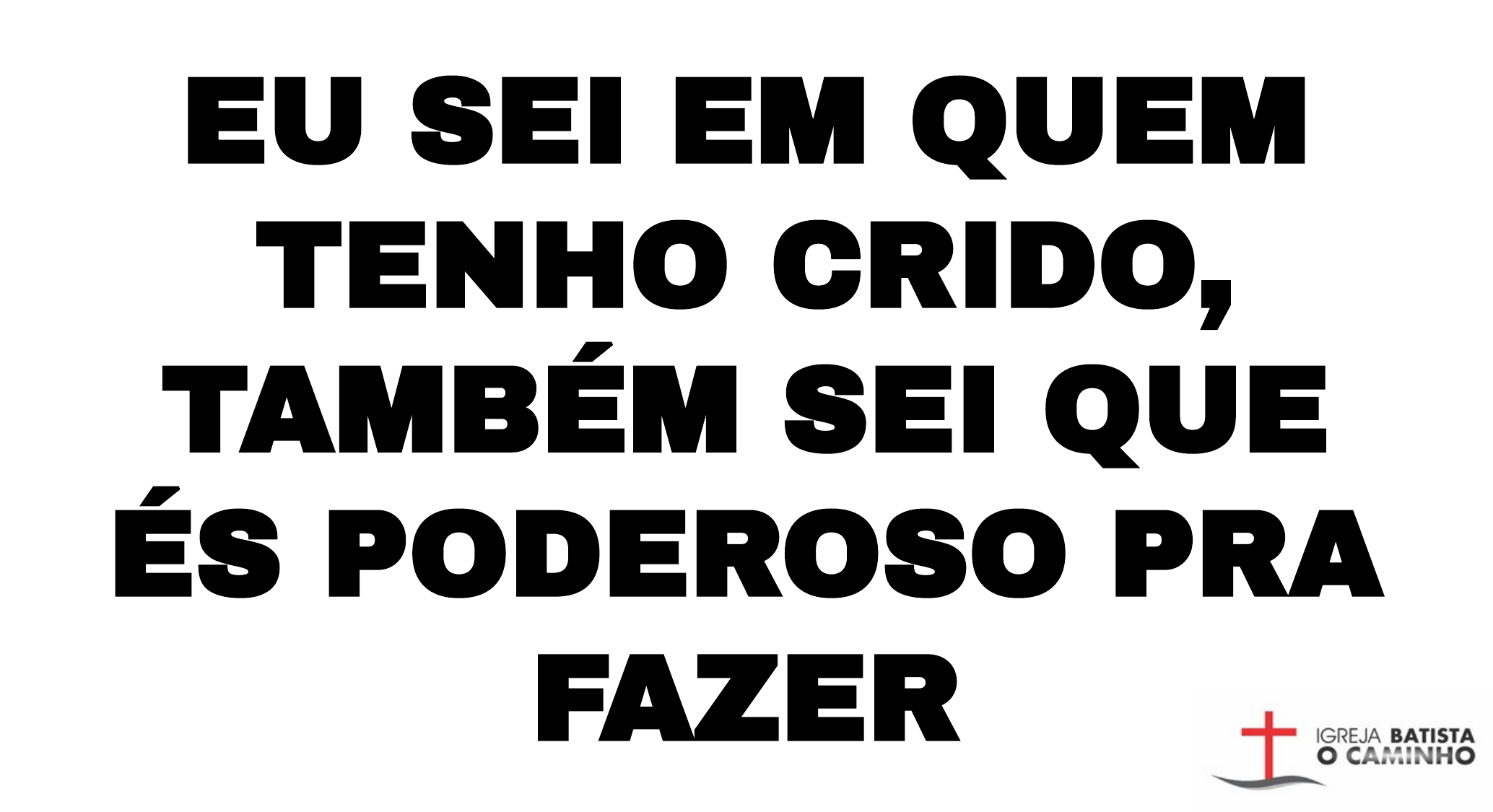

EU SEI EM QUEM TENHO CRIDO, TAMBÉM SEI QUE ÉS PODEROSO PRA FAZER